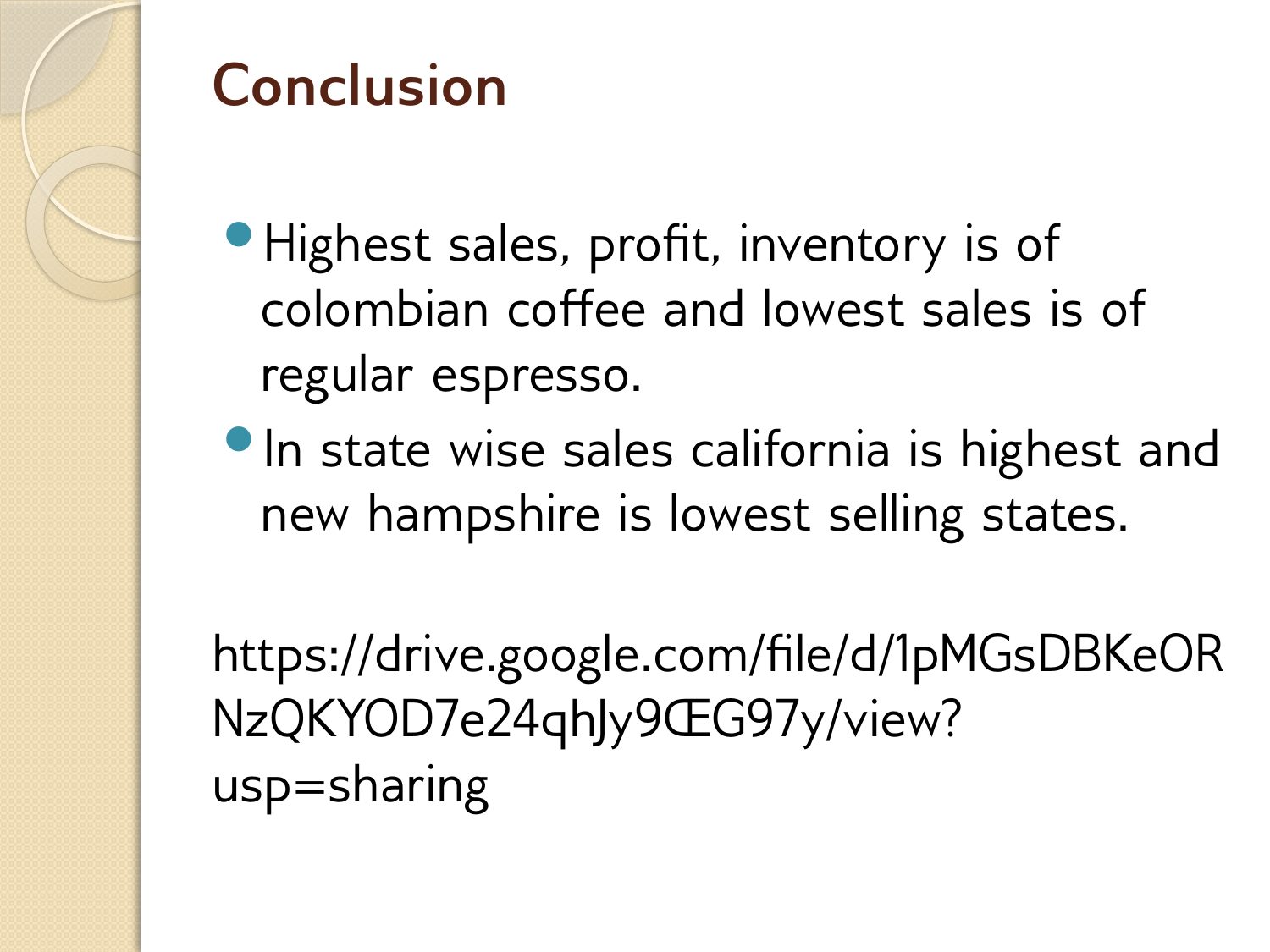

# Conclusion
Highest sales, profit, inventory is of colombian coffee and lowest sales is of regular espresso.
In state wise sales california is highest and new hampshire is lowest selling states.
 https://drive.google.com/file/d/1pMGsDBKeORNzQKYOD7e24qhJy9OEG97y/view?usp=sharing